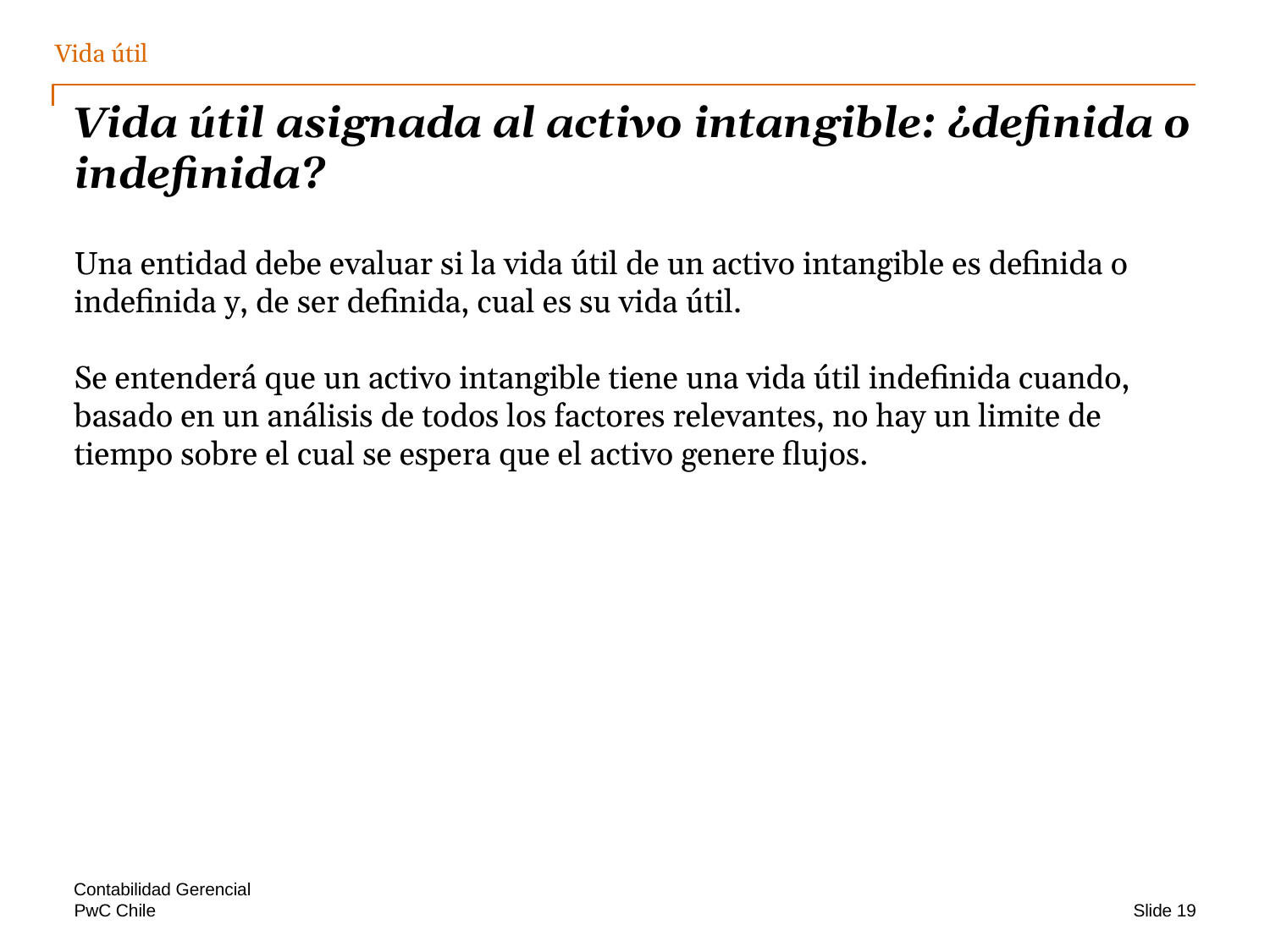

Vida útil
# Vida útil asignada al activo intangible: ¿definida o indefinida?
Una entidad debe evaluar si la vida útil de un activo intangible es definida o indefinida y, de ser definida, cual es su vida útil.

Se entenderá que un activo intangible tiene una vida útil indefinida cuando, basado en un análisis de todos los factores relevantes, no hay un limite de tiempo sobre el cual se espera que el activo genere flujos.
Contabilidad Gerencial
Slide 19